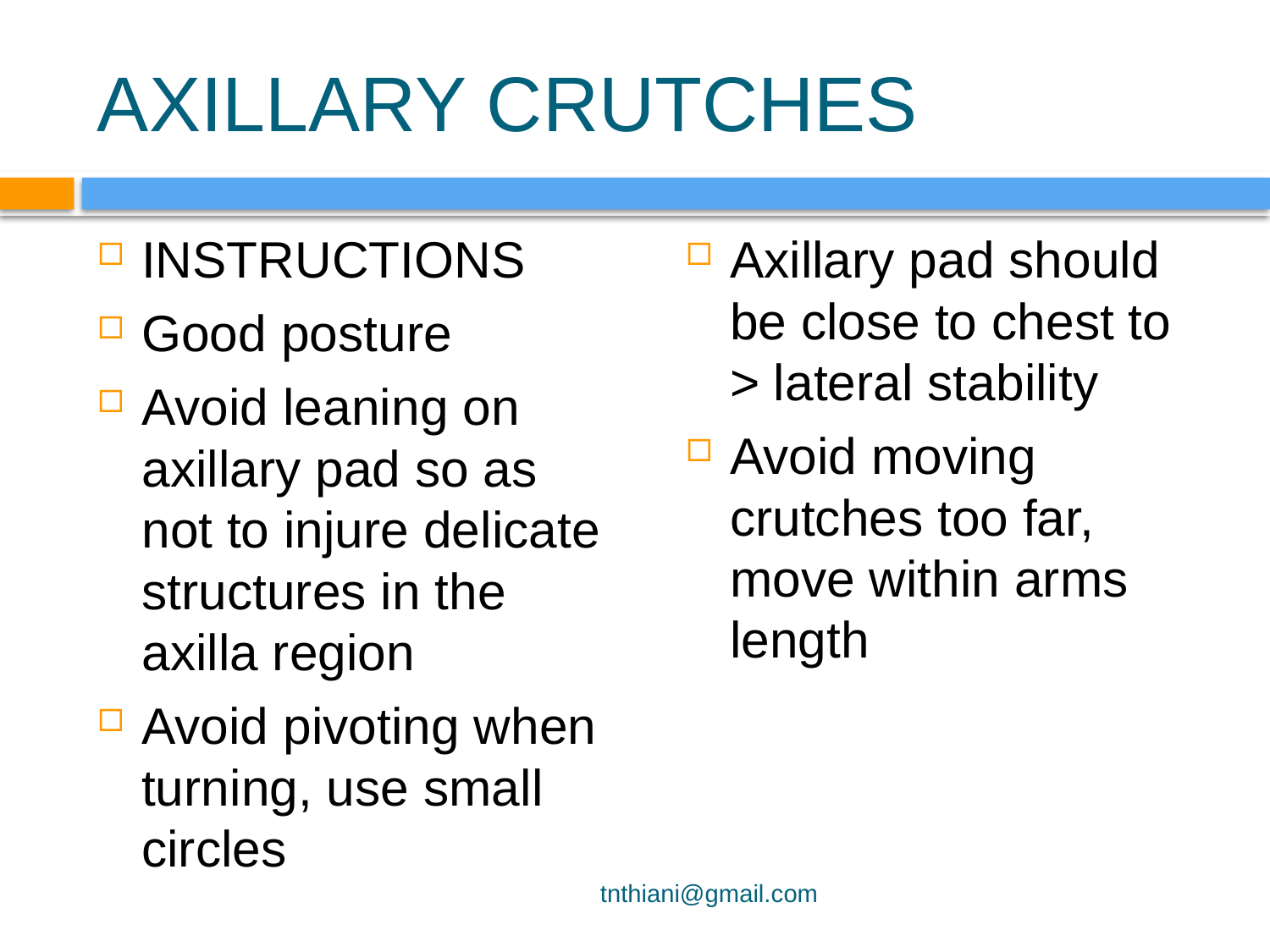

# AXILLARY CRUTCHES
INSTRUCTIONS
Good posture
Avoid leaning on axillary pad so as not to injure delicate structures in the axilla region
Avoid pivoting when turning, use small circles
Axillary pad should be close to chest to > lateral stability
Avoid moving crutches too far, move within arms length
tnthiani@gmail.com